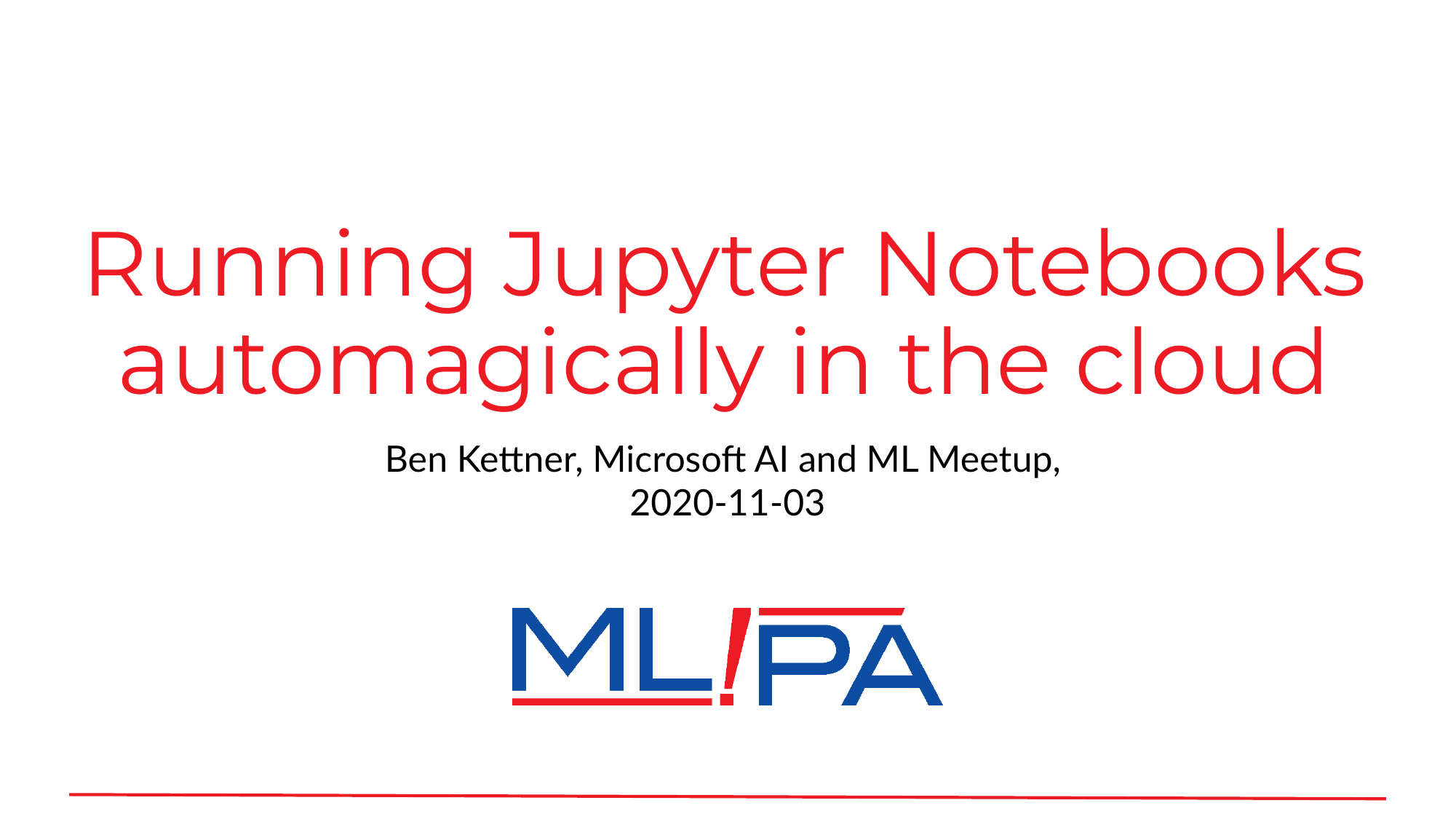

# Running Jupyter Notebooks automagically in the cloud
Ben Kettner, Microsoft AI and ML Meetup,
2020-11-03